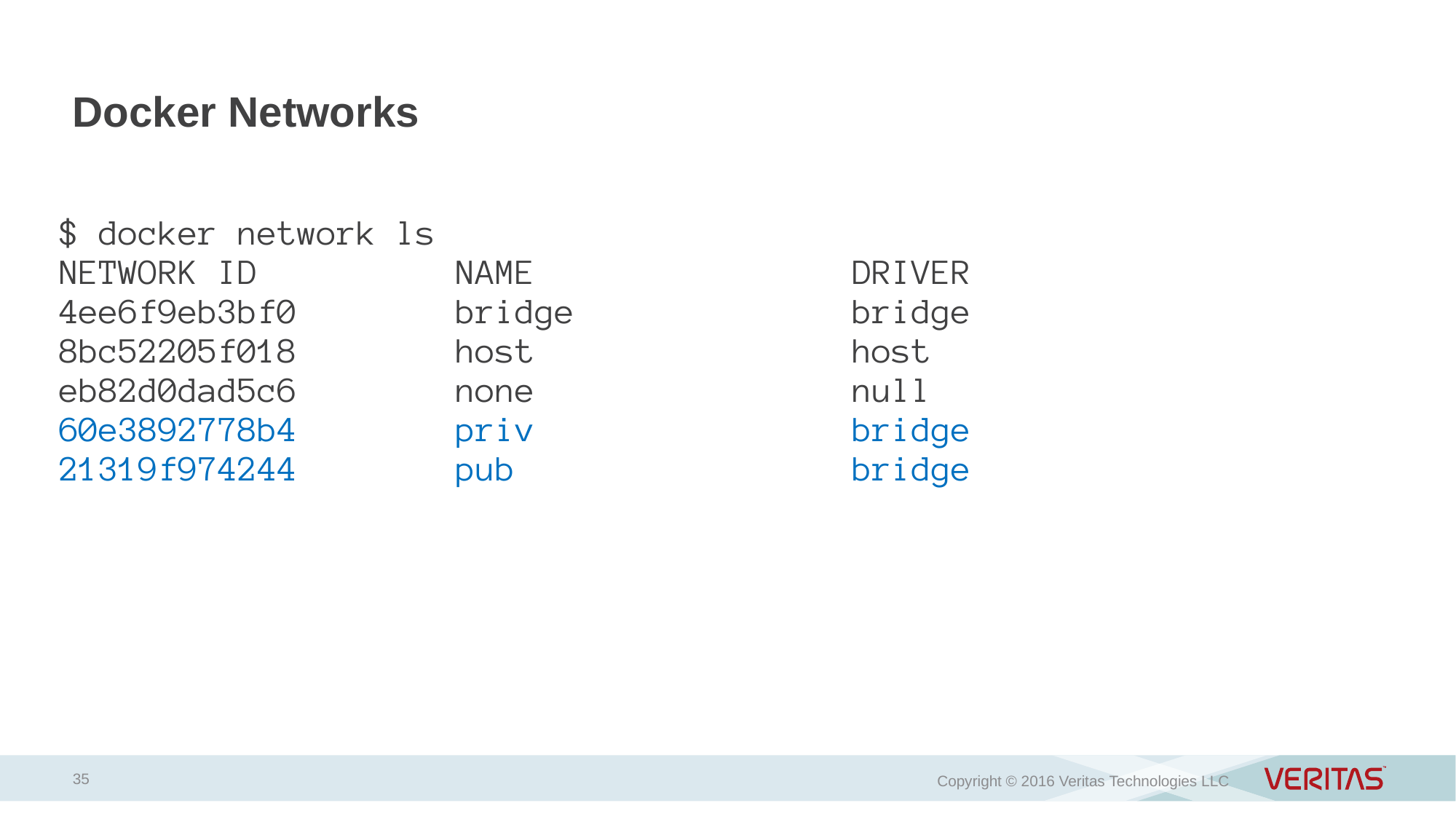

# Docker Networks
$ docker network ls
NETWORK ID          NAME                DRIVER
4ee6f9eb3bf0        bridge              bridge
8bc52205f018        host                host
eb82d0dad5c6        none                null
60e3892778b4        priv                bridge
21319f974244        pub                 bridge
35
Copyright © 2016 Veritas Technologies LLC